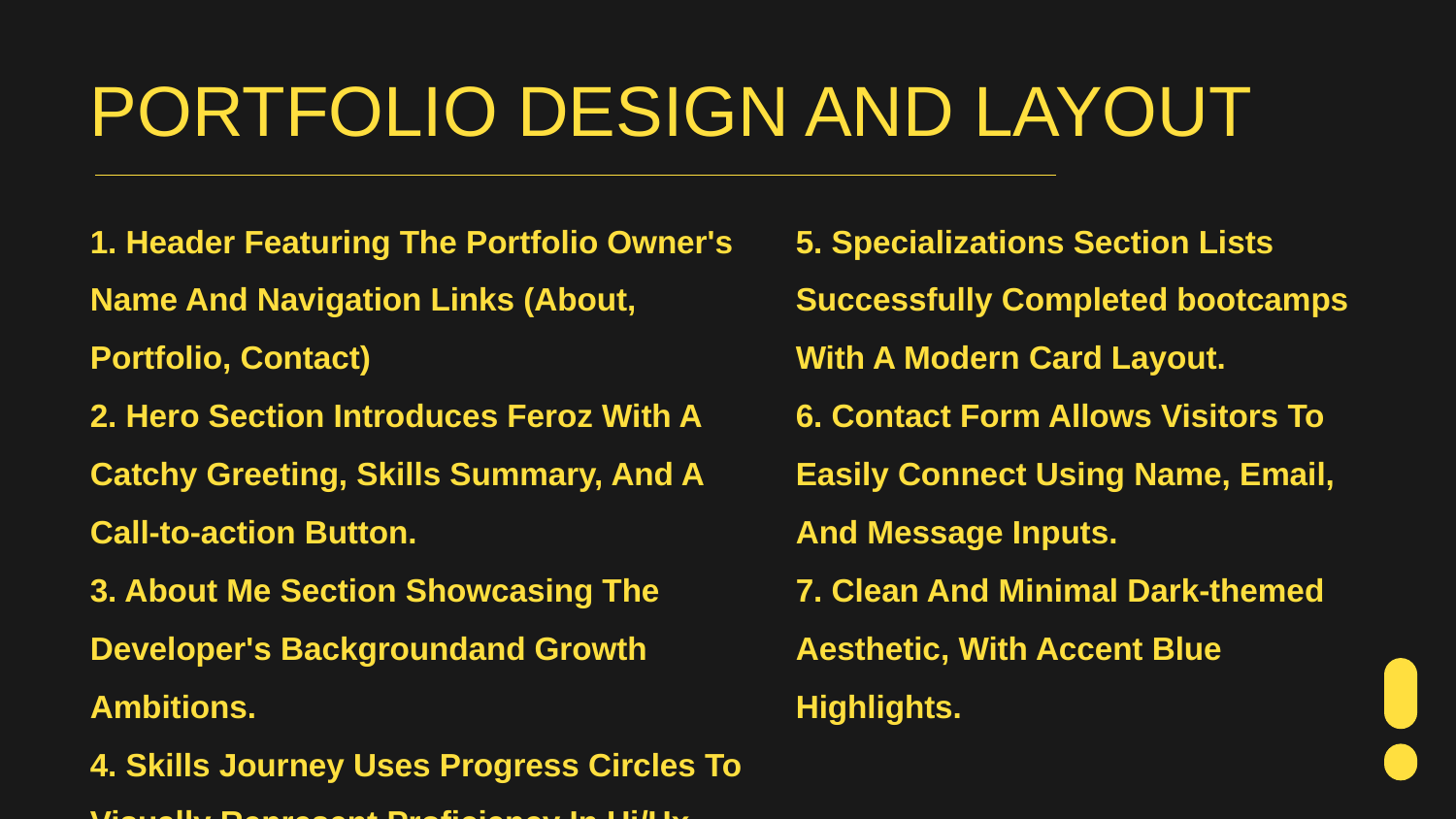

# PORTFOLIO DESIGN AND LAYOUT
1. Header Featuring The Portfolio Owner's Name And Navigation Links (About, Portfolio, Contact)
2. Hero Section Introduces Feroz With A Catchy Greeting, Skills Summary, And A Call-to-action Button.
3. About Me Section Showcasing The Developer's Backgroundand Growth Ambitions.
4. Skills Journey Uses Progress Circles To Visually Represent Proficiency In Ui/Ux, Figma, And Java.
5. Specializations Section Lists Successfully Completed bootcamps With A Modern Card Layout.
6. Contact Form Allows Visitors To Easily Connect Using Name, Email, And Message Inputs.
7. Clean And Minimal Dark-themed Aesthetic, With Accent Blue Highlights.